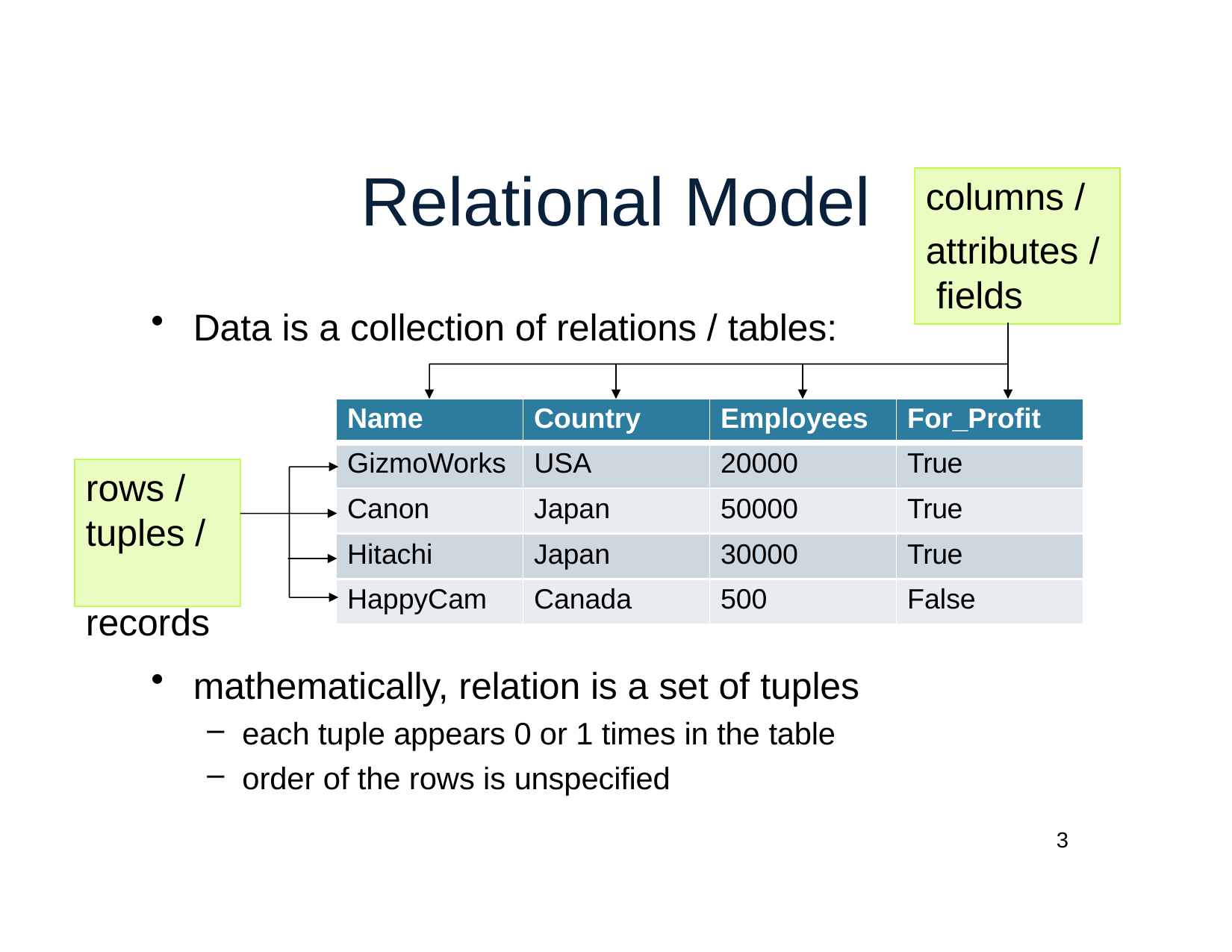

# Relational Model

columns /
attributes /  fields
Data is a collection of relations / tables:

| Name | Country | Employees | For\_Profit |
| --- | --- | --- | --- |
| GizmoWorks | USA | 20000 | True |
| Canon | Japan | 50000 | True |
| Hitachi | Japan | 30000 | True |
| HappyCam | Canada | 500 | False |

rows /  tuples /  records

mathematically, relation is a set of tuples
each tuple appears 0 or 1 times in the table
order of the rows is unspecified
3